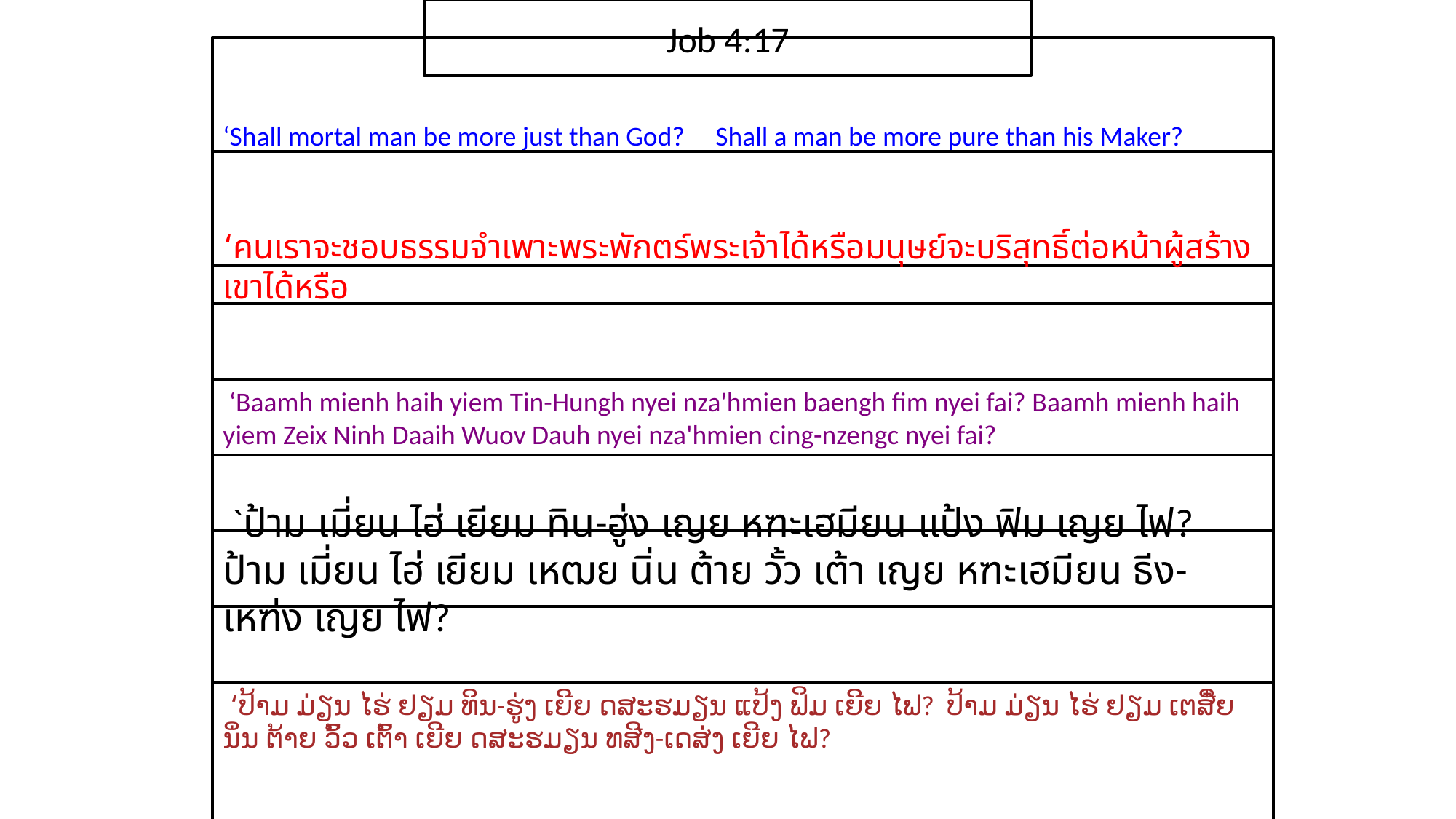

Job 4:17
‘Shall mortal man be more just than God?     Shall a man be more pure than his Maker?
‘คนเรา​จะ​ชอบธรรม​จำเพาะ​พระ​พักตร์​พระ​เจ้า​ได้​หรือมนุษย์​จะ​บริสุทธิ์​ต่อ​หน้า​ผู้สร้าง​เขา​ได้​หรือ
 ‘Baamh mienh haih yiem Tin-Hungh nyei nza'hmien baengh fim nyei fai? Baamh mienh haih yiem Zeix Ninh Daaih Wuov Dauh nyei nza'hmien cing-nzengc nyei fai?
 `ป้าม เมี่ยน ไฮ่ เยียม ทิน-ฮู่ง เญย หฑะเฮมียน แป้ง ฟิม เญย ไฟ? ป้าม เมี่ยน ไฮ่ เยียม เหฒย นิ่น ต้าย วั้ว เต้า เญย หฑะเฮมียน ธีง-เหฑ่ง เญย ไฟ?
 ‘ປ້າມ ມ່ຽນ ໄຮ່ ຢຽມ ທິນ-ຮູ່ງ ເຍີຍ ດສະຮມຽນ ແປ້ງ ຟິມ ເຍີຍ ໄຟ?  ປ້າມ ມ່ຽນ ໄຮ່ ຢຽມ ເຕສີ໋ຍ ນິ່ນ ຕ້າຍ ວົ້ວ ເຕົ້າ ເຍີຍ ດສະຮມຽນ ທສີງ-ເດສ່ງ ເຍີຍ ໄຟ?